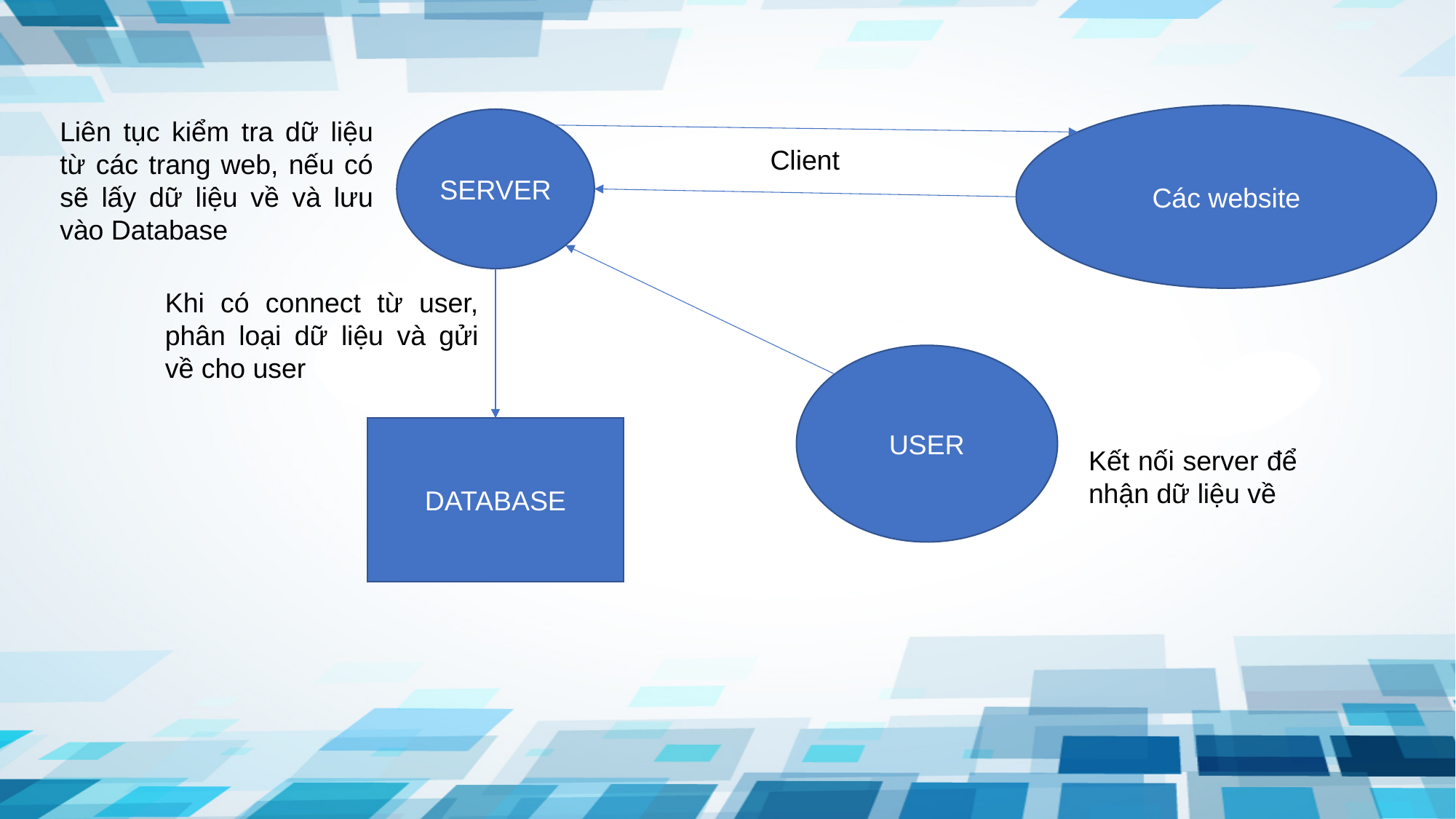

Các website
Liên tục kiểm tra dữ liệu từ các trang web, nếu có sẽ lấy dữ liệu về và lưu vào Database
SERVER
Client
Khi có connect từ user, phân loại dữ liệu và gửi về cho user
USER
DATABASE
Kết nối server để nhận dữ liệu về